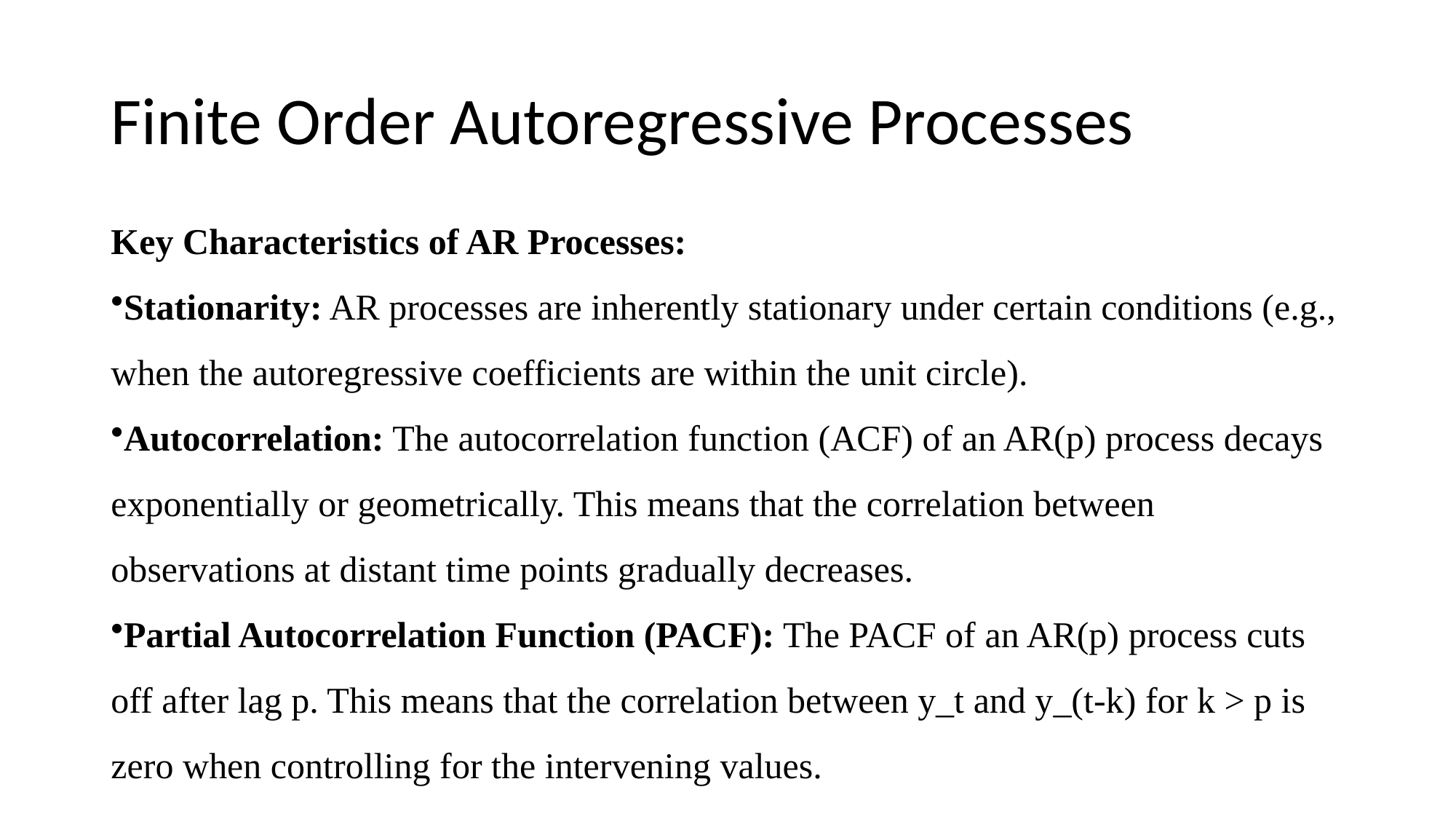

# Finite Order Autoregressive Processes
Key Characteristics of AR Processes:
Stationarity: AR processes are inherently stationary under certain conditions (e.g., when the autoregressive coefficients are within the unit circle).
Autocorrelation: The autocorrelation function (ACF) of an AR(p) process decays exponentially or geometrically. This means that the correlation between observations at distant time points gradually decreases.
Partial Autocorrelation Function (PACF): The PACF of an AR(p) process cuts off after lag p. This means that the correlation between y_t and y_(t-k) for k > p is zero when controlling for the intervening values.